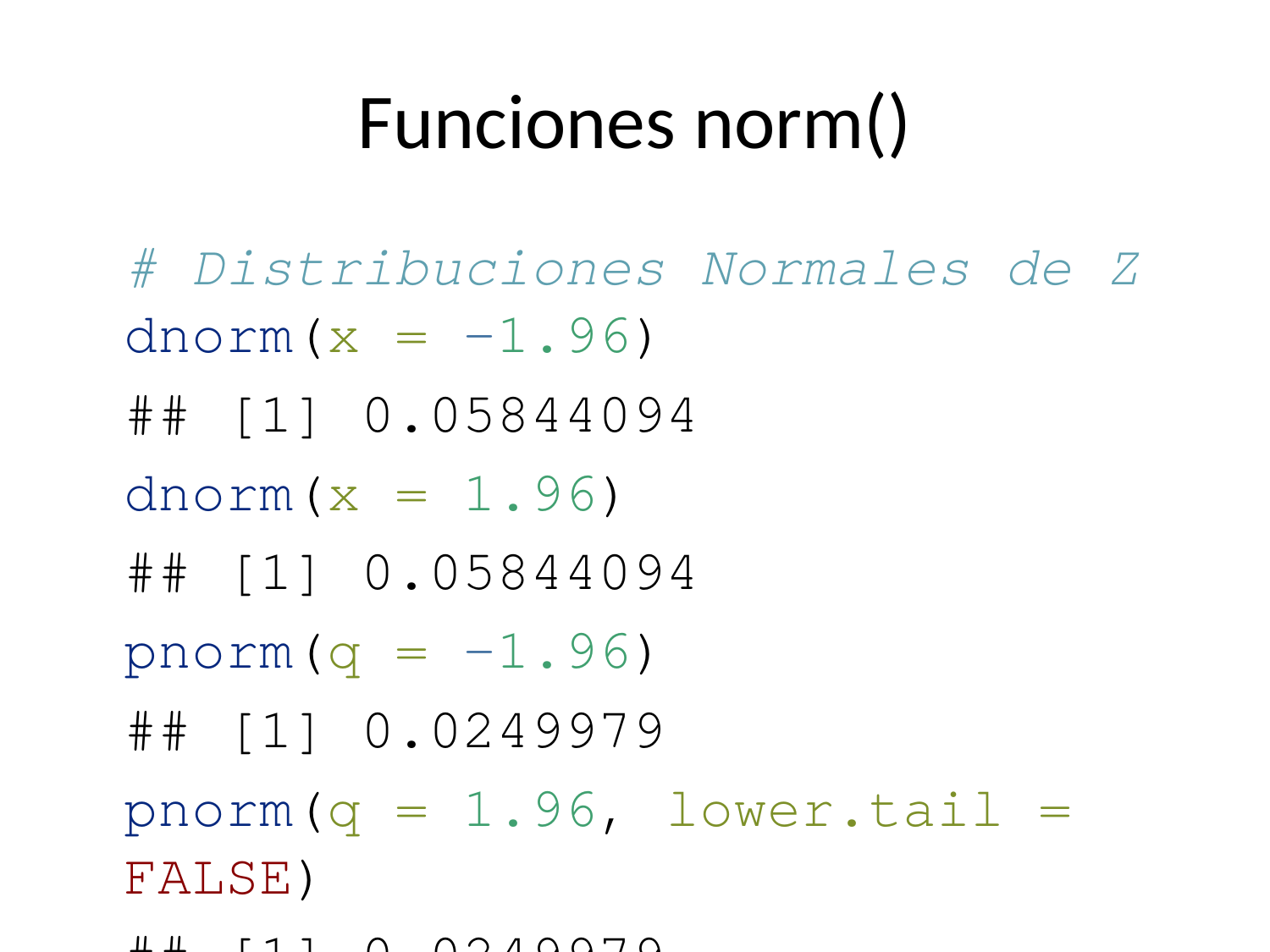

# Funciones norm()
# Distribuciones Normales de Z dnorm(x = -1.96)
## [1] 0.05844094
dnorm(x = 1.96)
## [1] 0.05844094
pnorm(q = -1.96)
## [1] 0.0249979
pnorm(q = 1.96, lower.tail = FALSE)
## [1] 0.0249979
qnorm(p = 0.0249979)
## [1] -1.96
qnorm(p = 0.0249979, lower.tail = FALSE)
## [1] 1.96